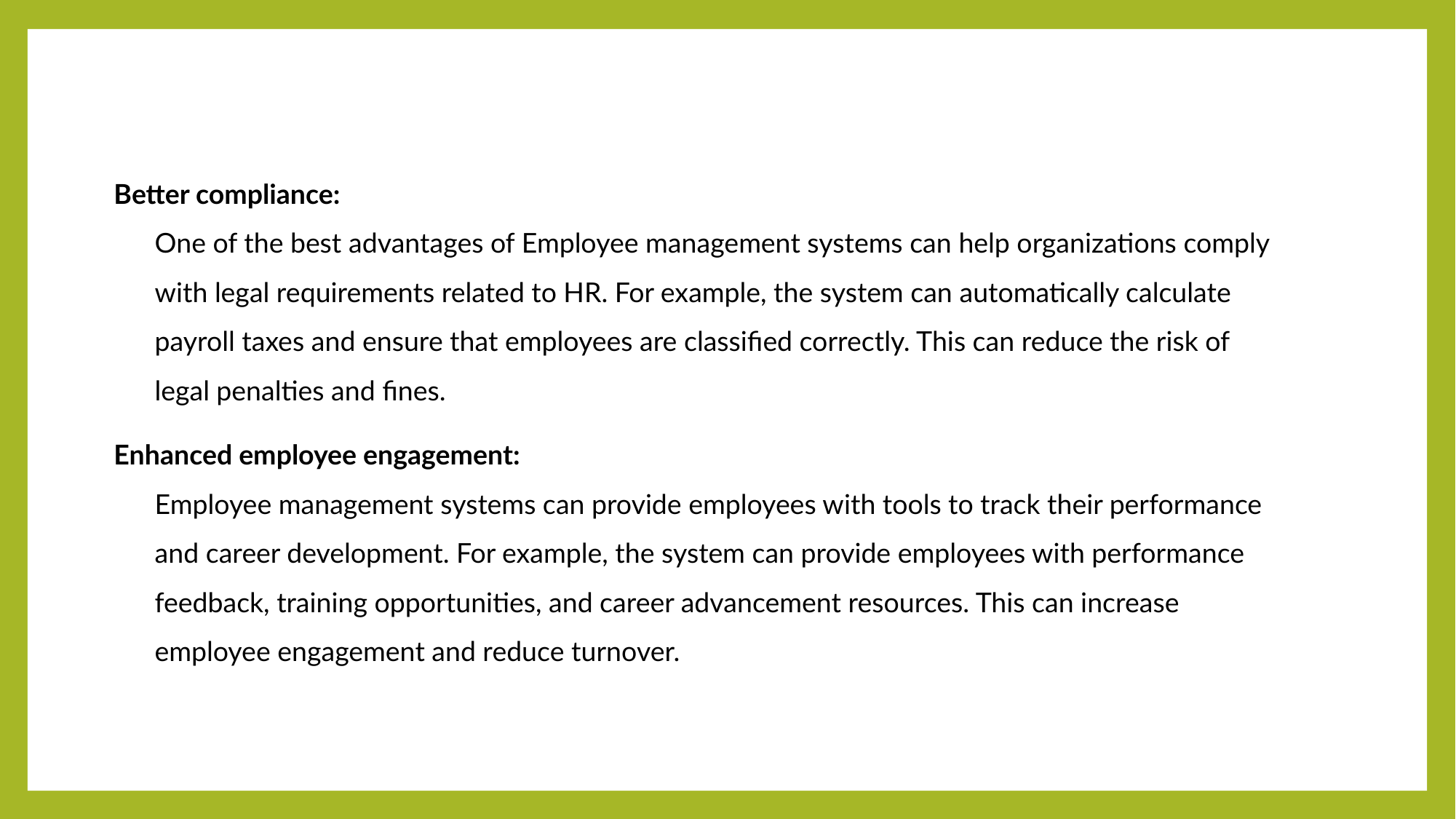

Better compliance:
One of the best advantages of Employee management systems can help organizations comply with legal requirements related to HR. For example, the system can automatically calculate payroll taxes and ensure that employees are classified correctly. This can reduce the risk of legal penalties and fines.
Enhanced employee engagement:
Employee management systems can provide employees with tools to track their performance and career development. For example, the system can provide employees with performance feedback, training opportunities, and career advancement resources. This can increase employee engagement and reduce turnover.